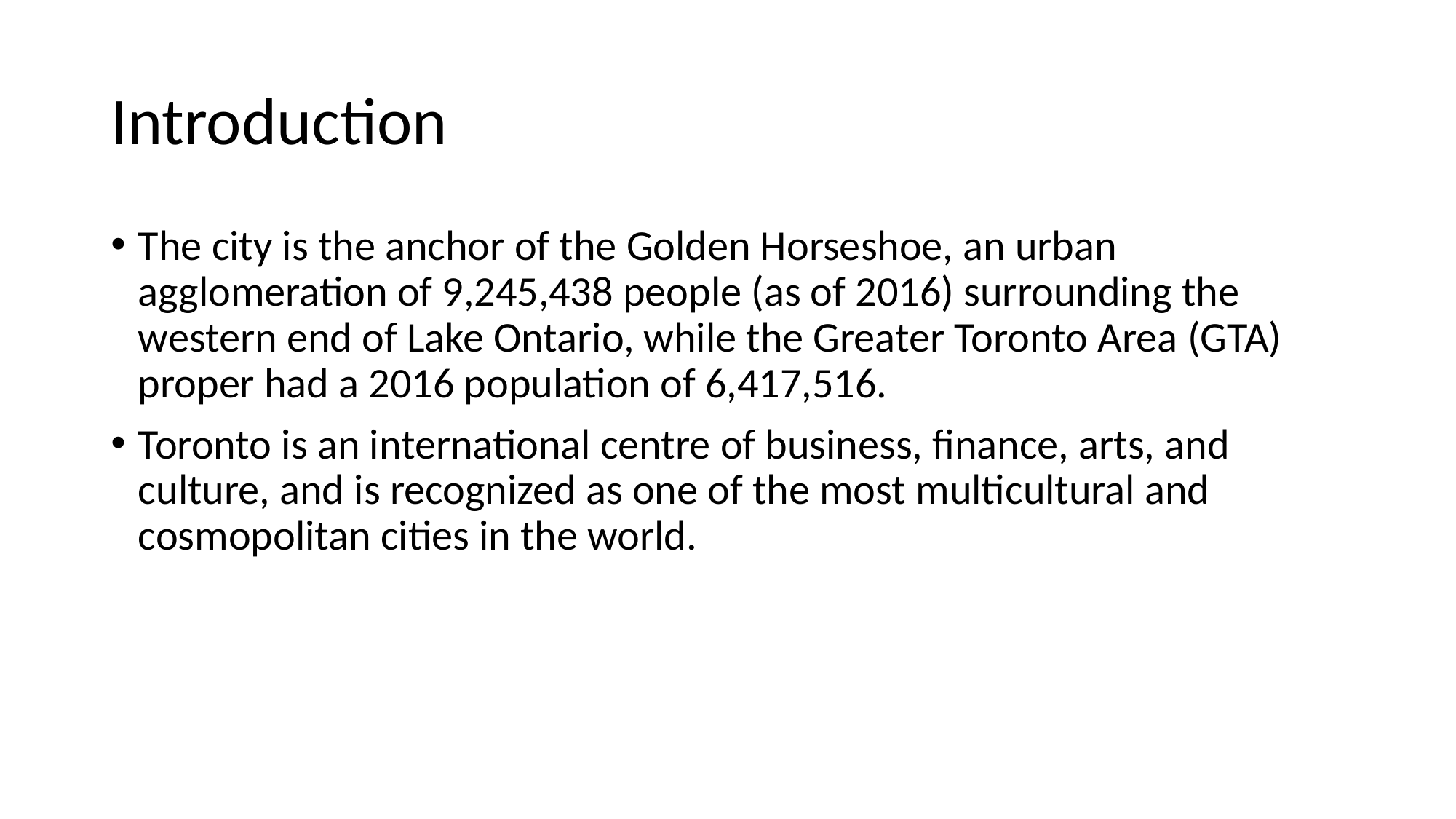

# Introduction
The city is the anchor of the Golden Horseshoe, an urban agglomeration of 9,245,438 people (as of 2016) surrounding the western end of Lake Ontario, while the Greater Toronto Area (GTA) proper had a 2016 population of 6,417,516.
Toronto is an international centre of business, finance, arts, and culture, and is recognized as one of the most multicultural and cosmopolitan cities in the world.